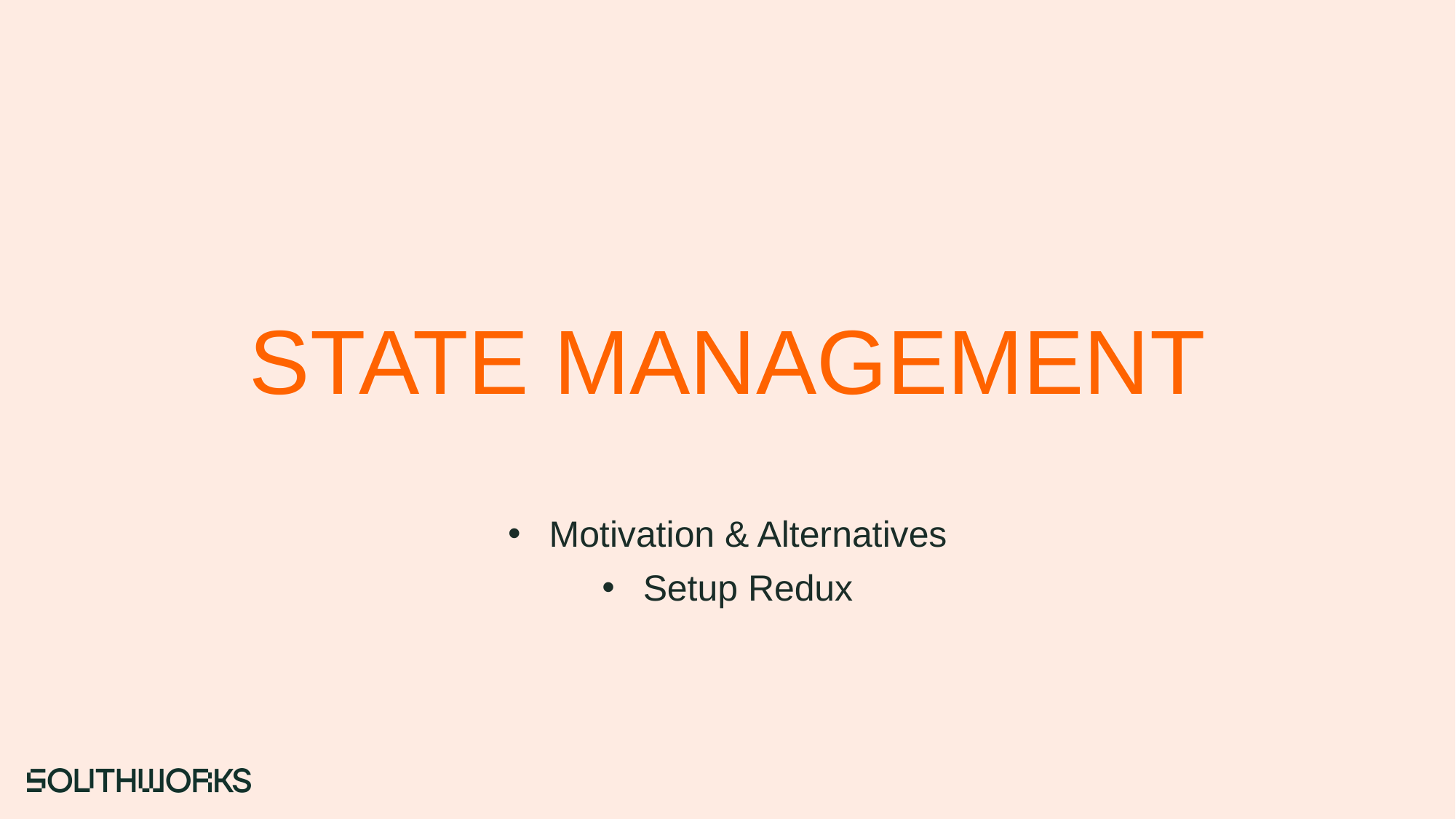

# STATE MANAGEMENT
Motivation & Alternatives
Setup Redux